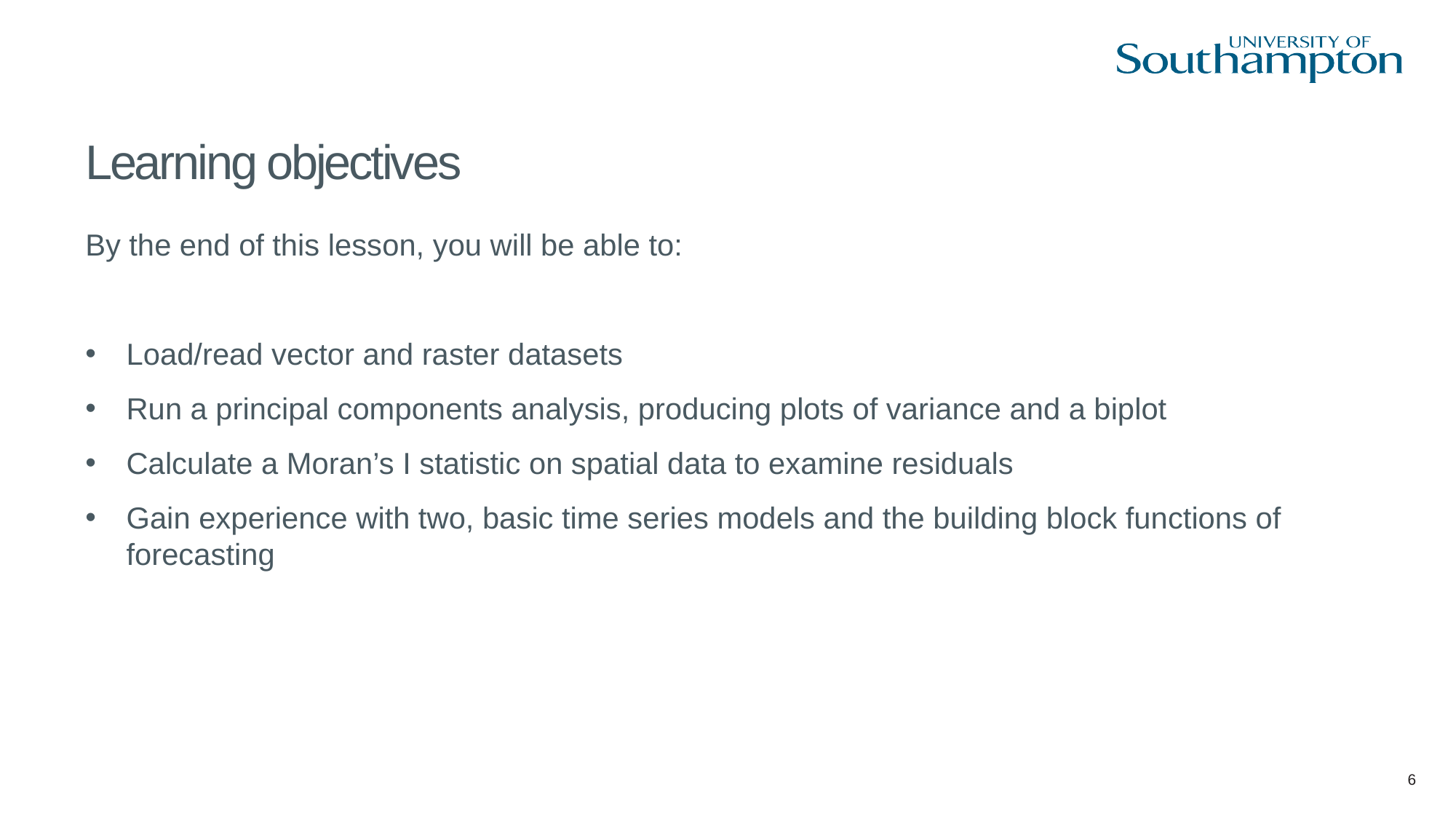

# Learning objectives
By the end of this lesson, you will be able to:

Load/read vector and raster datasets
Run a principal components analysis, producing plots of variance and a biplot
Calculate a Moran’s I statistic on spatial data to examine residuals
Gain experience with two, basic time series models and the building block functions of forecasting